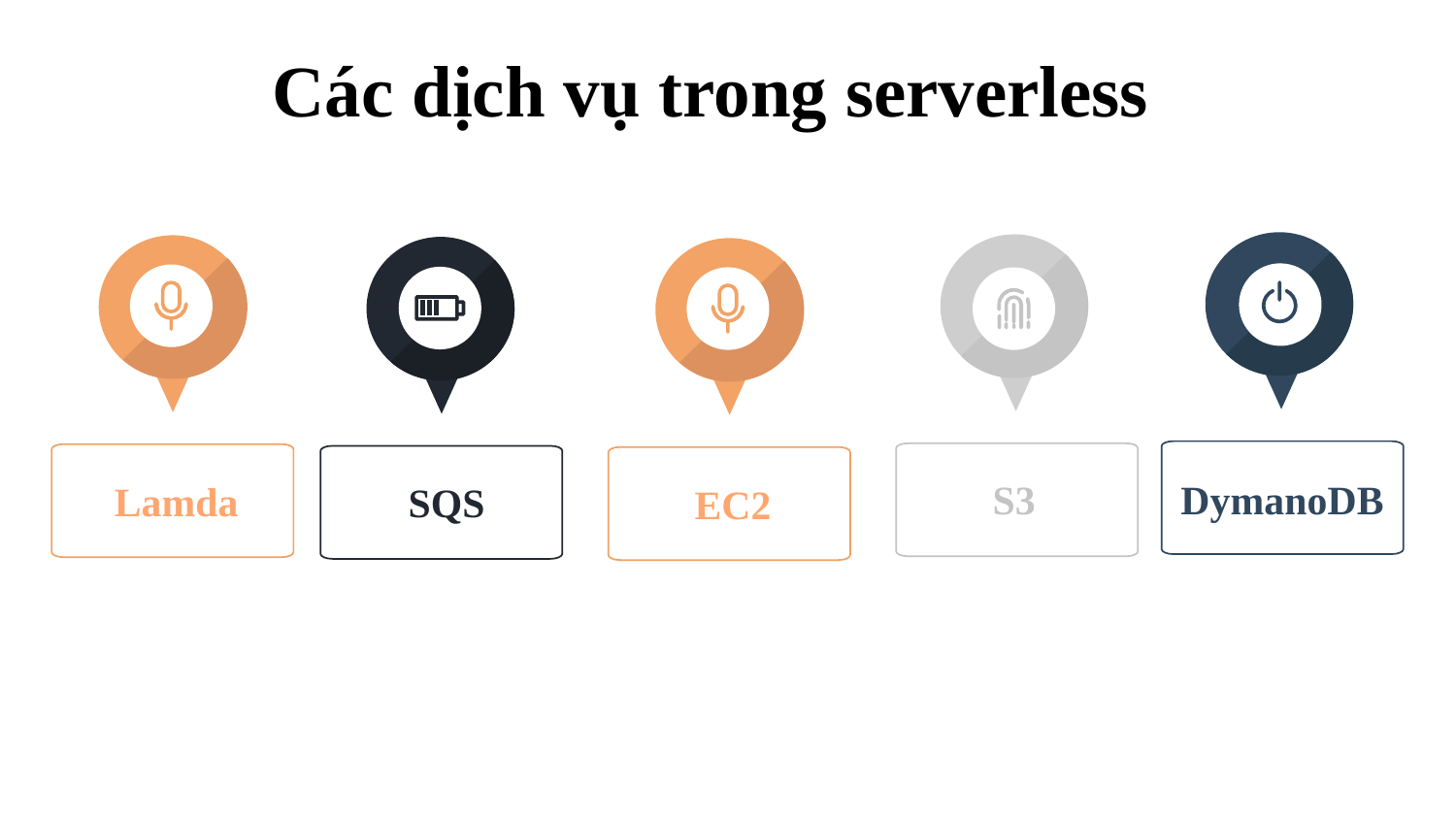

Các dịch vụ trong serverless

DymanoDB

S3

 Lamda

 SQS

 EC2